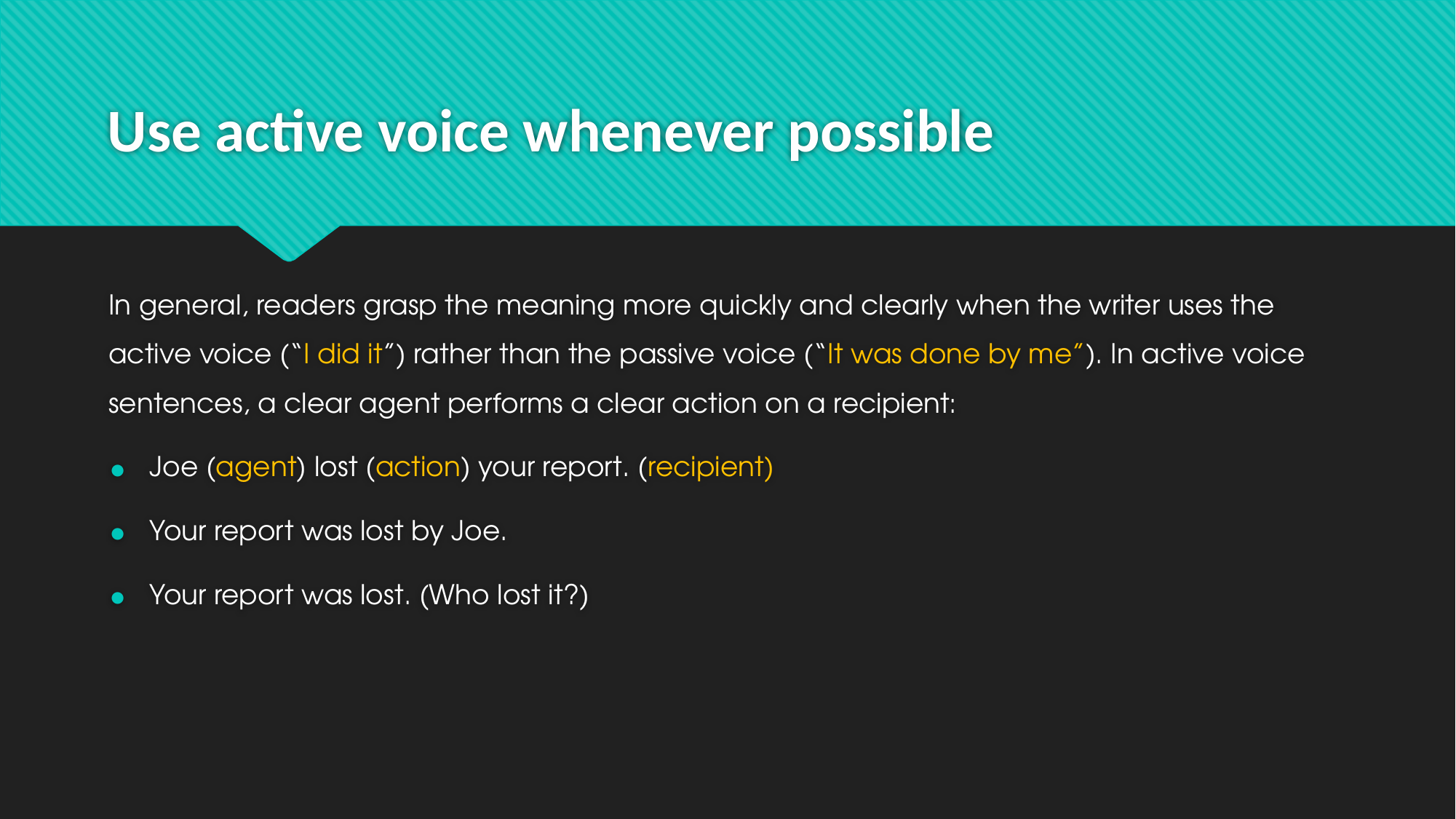

# Use active voice whenever possible
In general, readers grasp the meaning more quickly and clearly when the writer uses the active voice (“I did it”) rather than the passive voice (“It was done by me”). In active voice sentences, a clear agent performs a clear action on a recipient:
Joe (agent) lost (action) your report. (recipient)
Your report was lost by Joe.
Your report was lost. (Who lost it?)